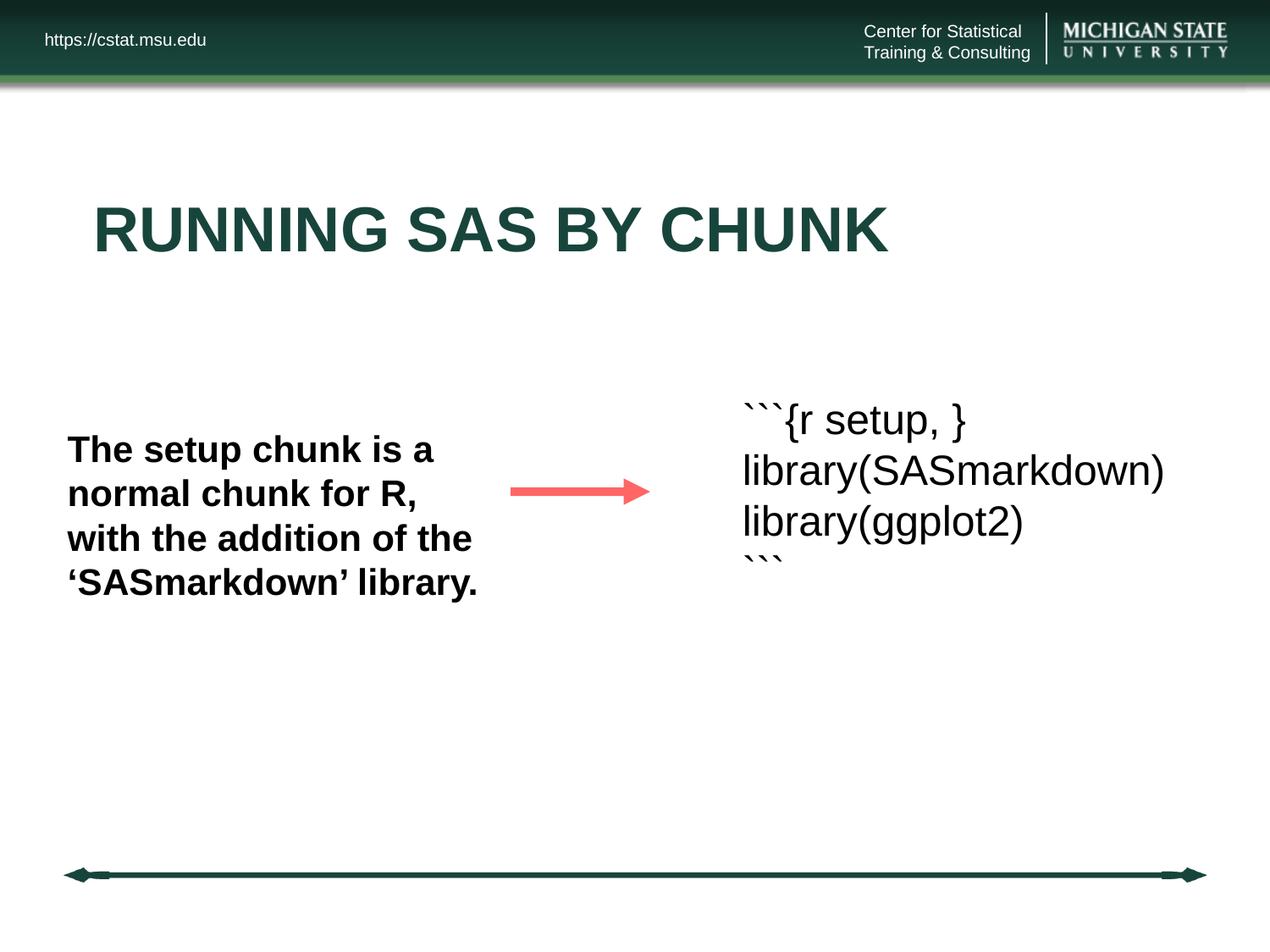

# RUNNING SAS BY CHUNK
The setup chunk is a normal chunk for R, with the addition of the ‘SASmarkdown’ library.

```{r setup, }
library(SASmarkdown)
library(ggplot2)
```